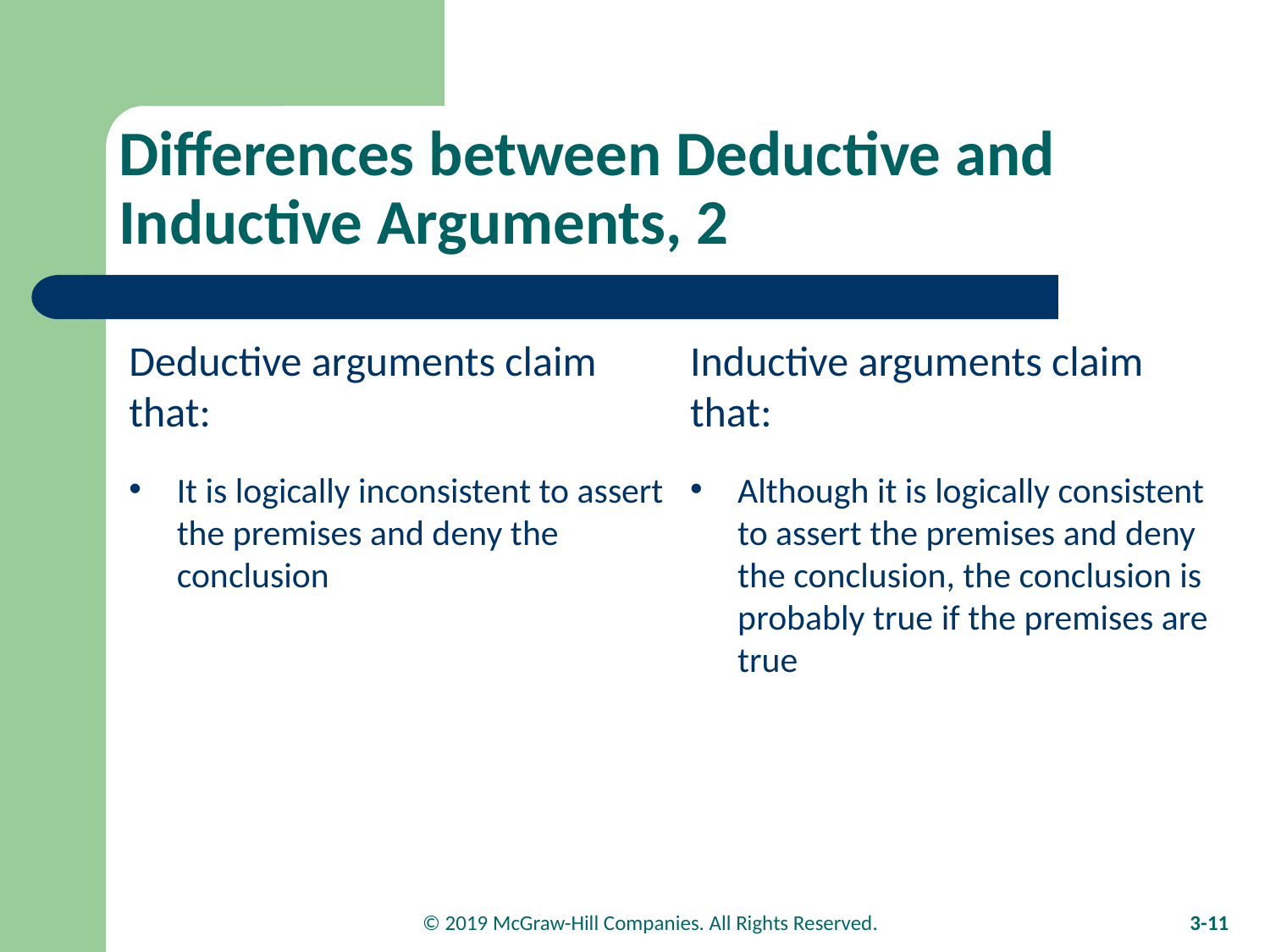

# Differences between Deductive and Inductive Arguments, 2
Deductive arguments claim that:

It is logically inconsistent to assert the premises and deny the conclusion
Inductive arguments claim that:

Although it is logically consistent to assert the premises and deny the conclusion, the conclusion is probably true if the premises are true